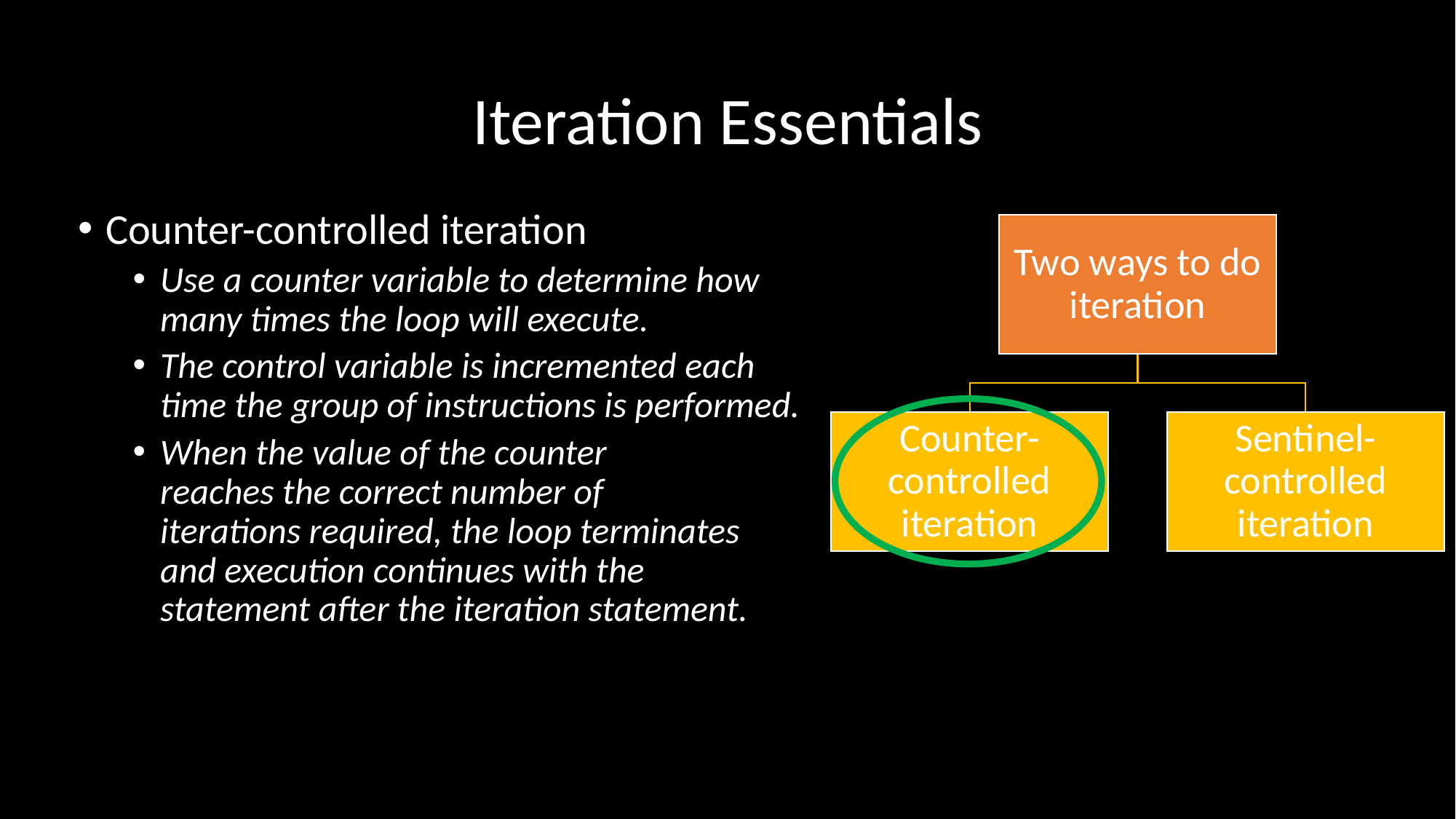

# Iteration Essentials
Counter-controlled iteration
Use a counter variable to determine how
many times the loop will execute.
The control variable is incremented each
time the group of instructions is performed.
When the value of the counter
reaches the correct number of
iterations required, the loop terminates
and execution continues with the
statement after the iteration statement.

Two ways to do iteration
Counter-controlled iteration
Sentinel-controlled iteration